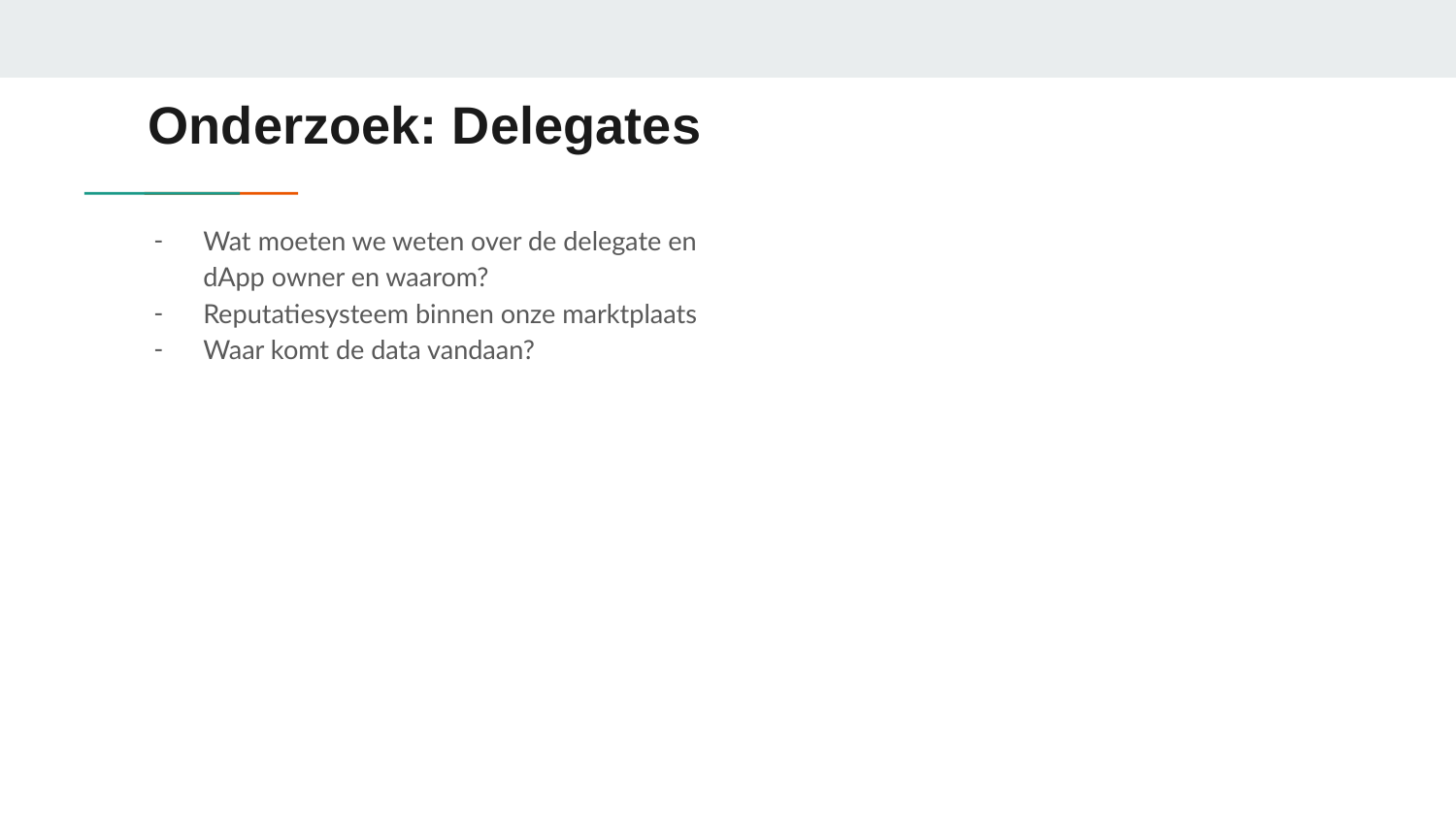

# Onderzoek: Delegates
Wat moeten we weten over de delegate en dApp owner en waarom?
Reputatiesysteem binnen onze marktplaats
Waar komt de data vandaan?